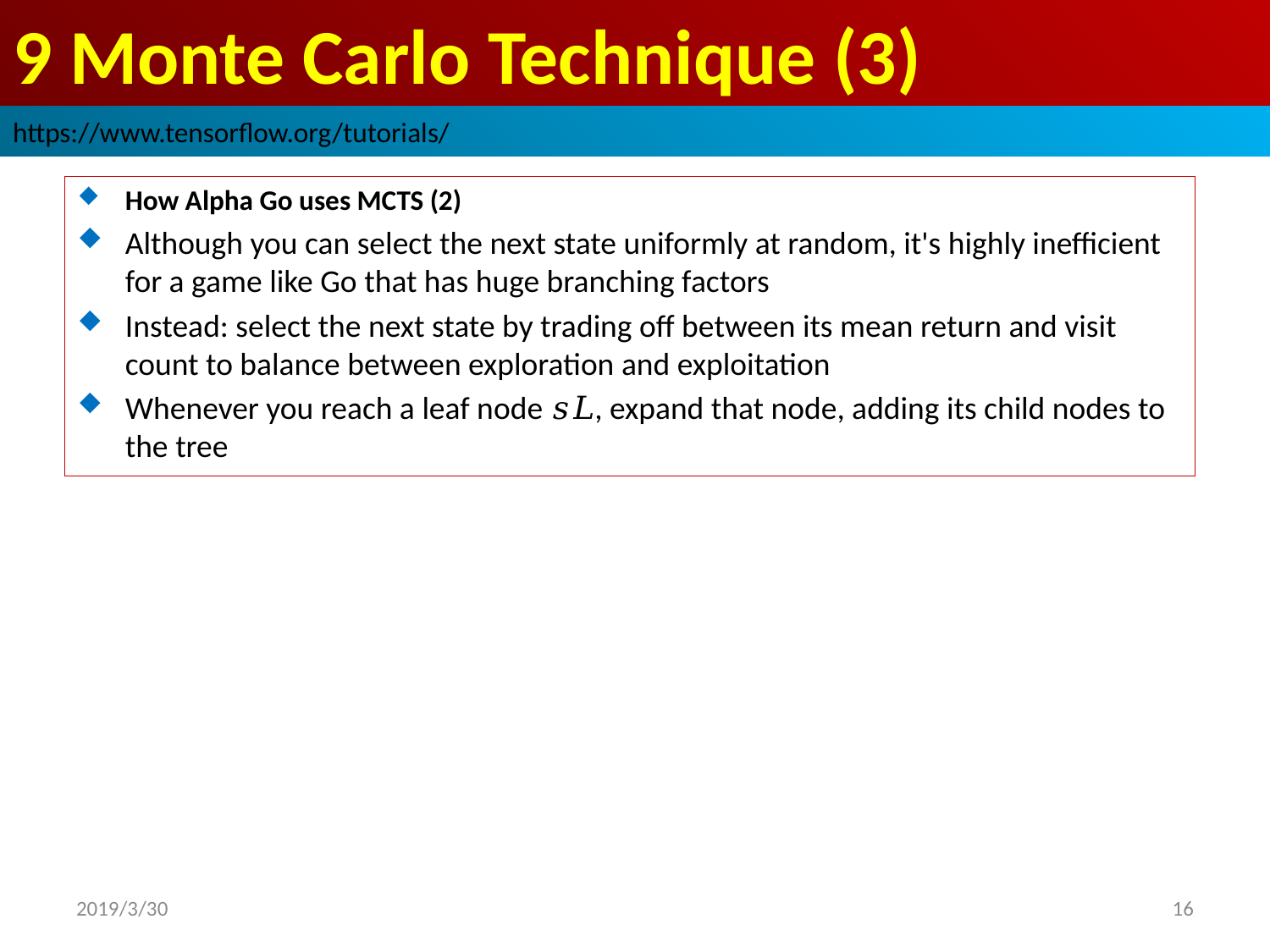

# 9 Monte Carlo Technique (3)
https://www.tensorflow.org/tutorials/
How Alpha Go uses MCTS (2)
Although you can select the next state uniformly at random, it's highly inefficient for a game like Go that has huge branching factors
Instead: select the next state by trading off between its mean return and visit count to balance between exploration and exploitation
Whenever you reach a leaf node 𝑠𝐿, expand that node, adding its child nodes to the tree

2019/3/30
16